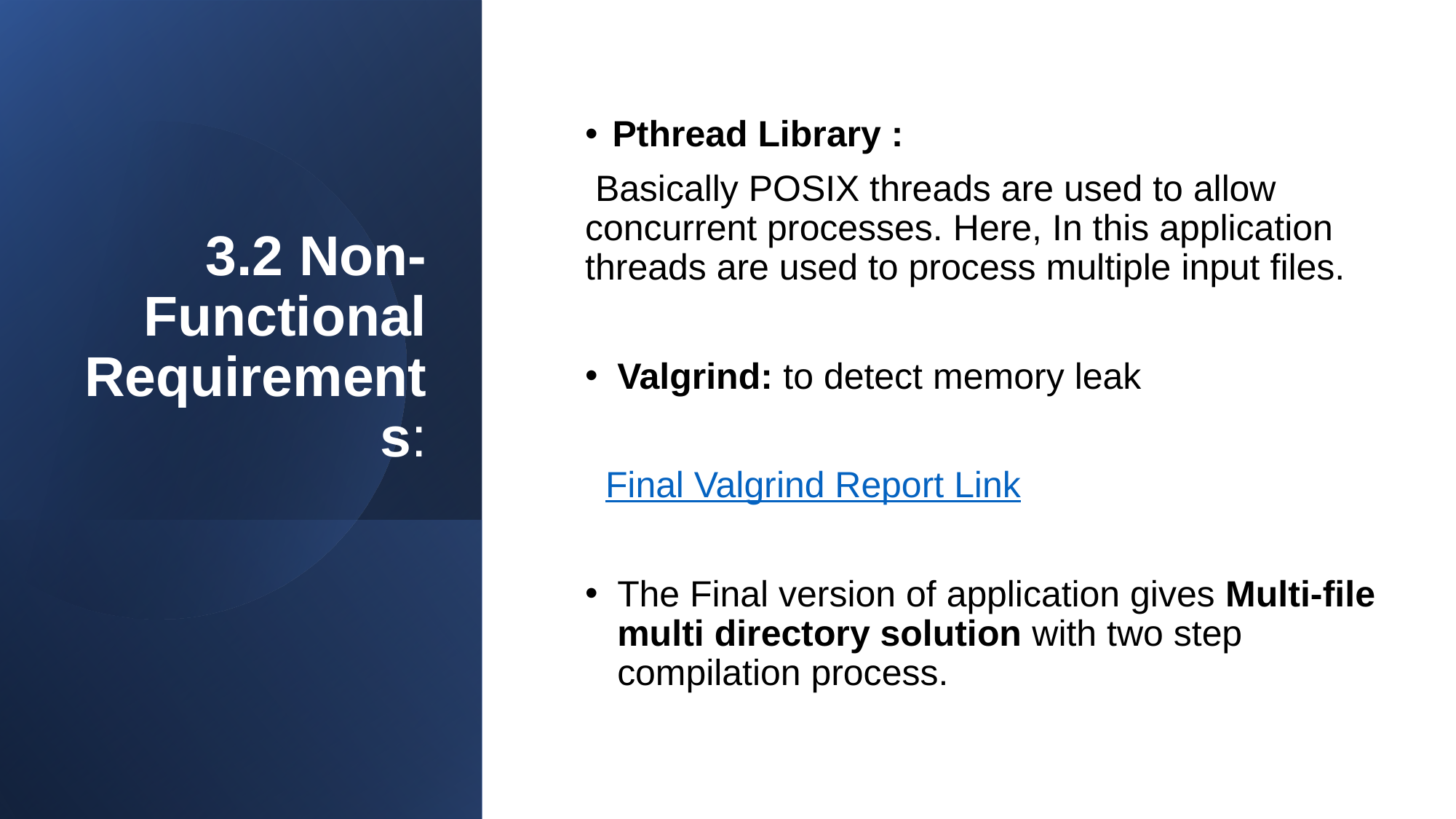

Pthread Library :
 Basically POSIX threads are used to allow concurrent processes. Here, In this application threads are used to process multiple input files.

Valgrind: to detect memory leak

  Final Valgrind Report Link

The Final version of application gives Multi-file multi directory solution with two step compilation process.
# 3.2 Non-Functional Requirements: